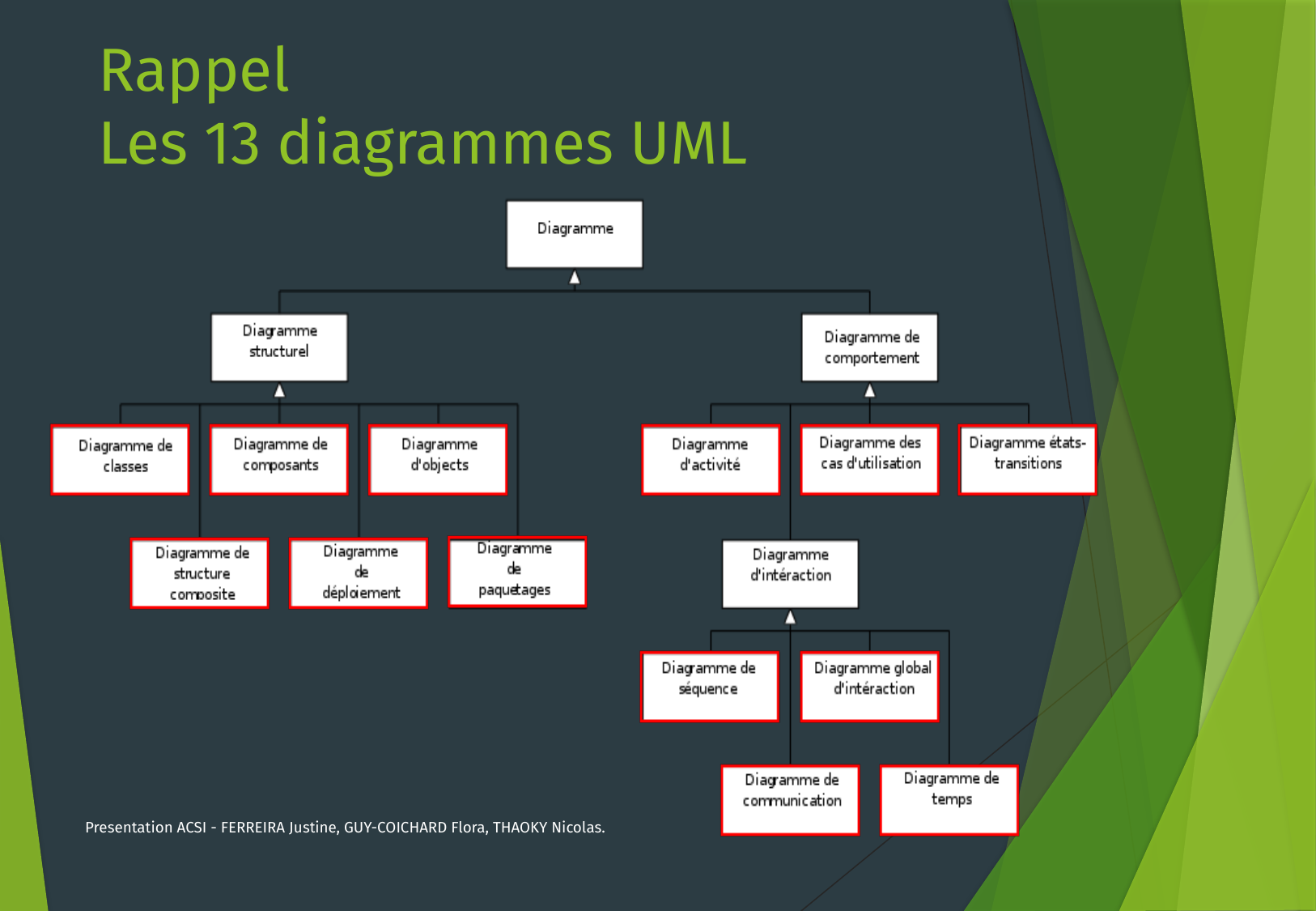

# Rappel Les 13 diagrammes UML

Presentation ACSI - FERREIRA Justine, GUY-COICHARD Flora, THAOKY Nicolas.